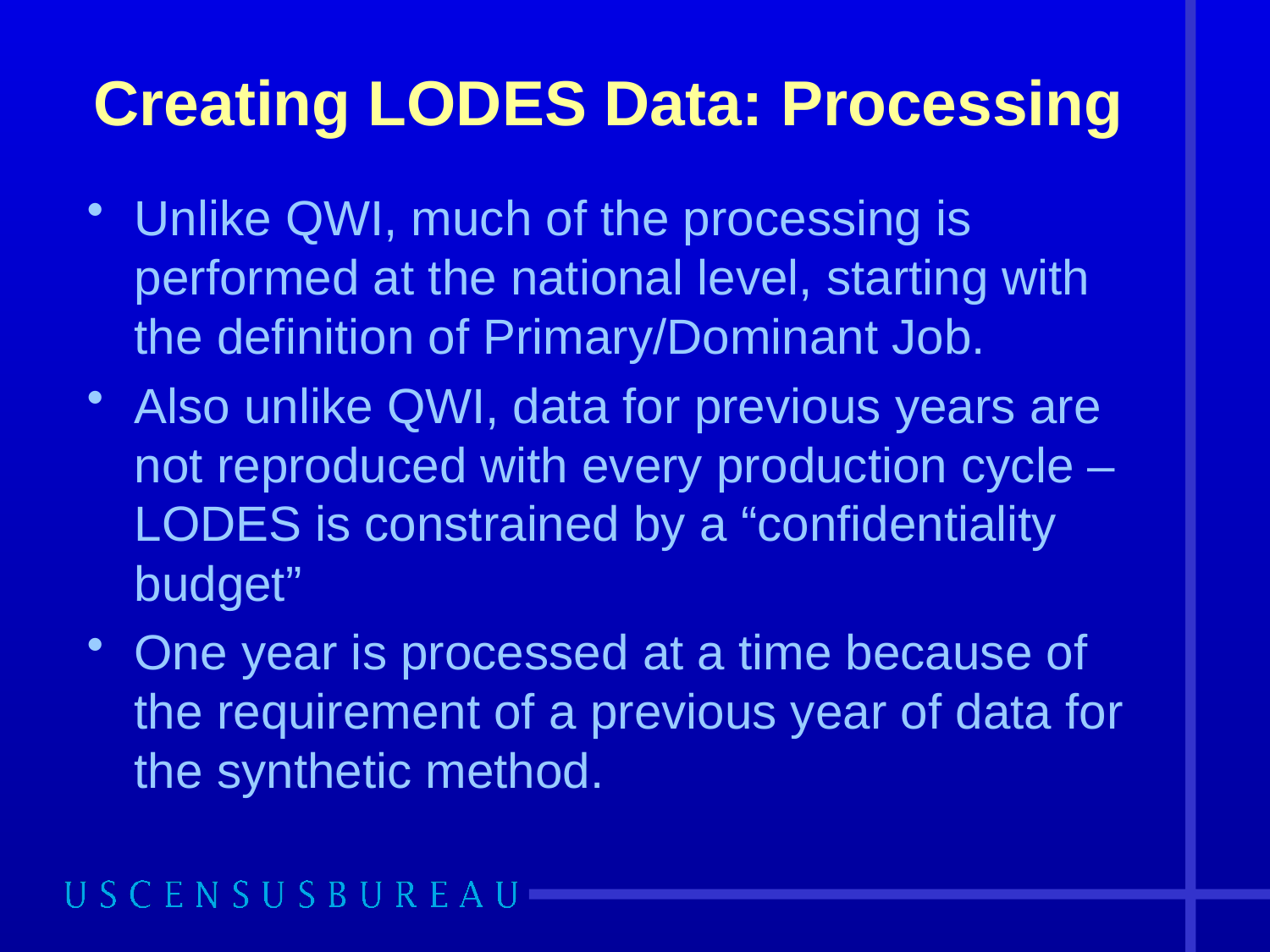

# Creating LODES Data: Processing
Unlike QWI, much of the processing is performed at the national level, starting with the definition of Primary/Dominant Job.
Also unlike QWI, data for previous years are not reproduced with every production cycle – LODES is constrained by a “confidentiality budget”
One year is processed at a time because of the requirement of a previous year of data for the synthetic method.